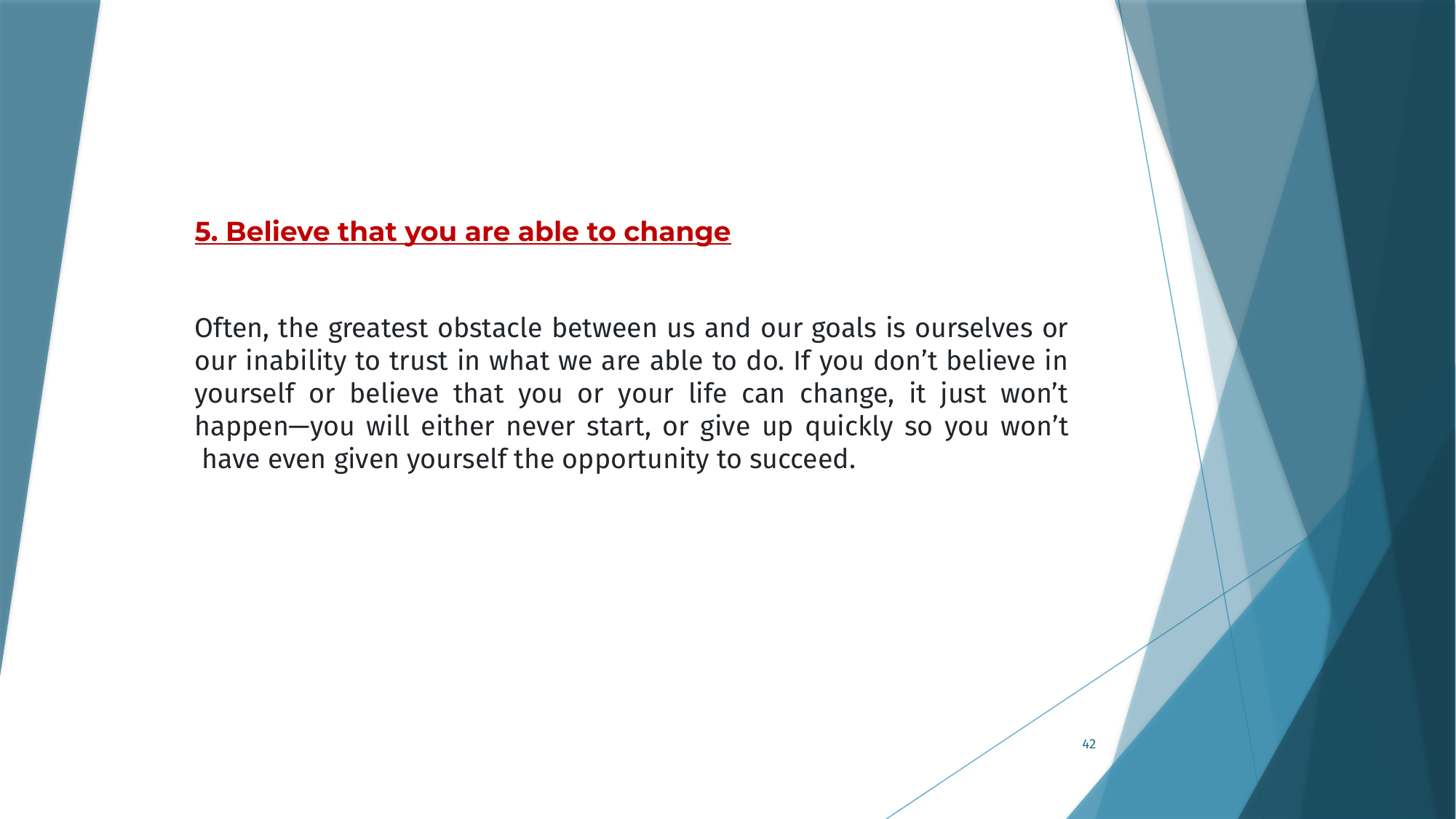

5. Believe that you are able to change

Often, the greatest obstacle between us and our goals is ourselves or our inability to trust in what we are able to do. If you don’t believe in yourself or believe that you or your life can change, it just won’t happen—you will either never start, or give up quickly so you won’t  have even given yourself the opportunity to succeed.
42